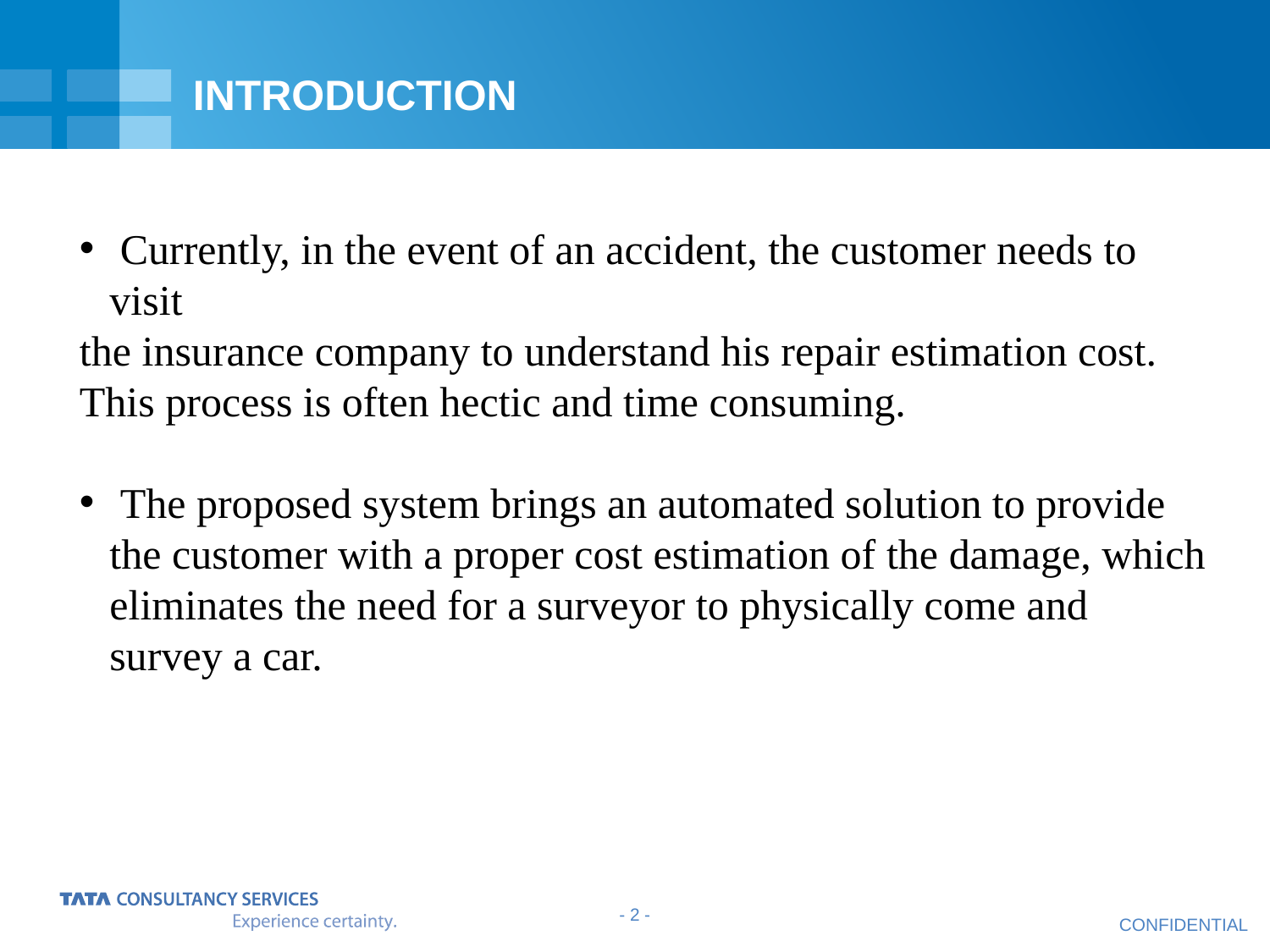

# INTRODUCTION
 Currently, in the event of an accident, the customer needs to visit
the insurance company to understand his repair estimation cost. This process is often hectic and time consuming.

 The proposed system brings an automated solution to provide the customer with a proper cost estimation of the damage, which eliminates the need for a surveyor to physically come and survey a car.
- 2 -